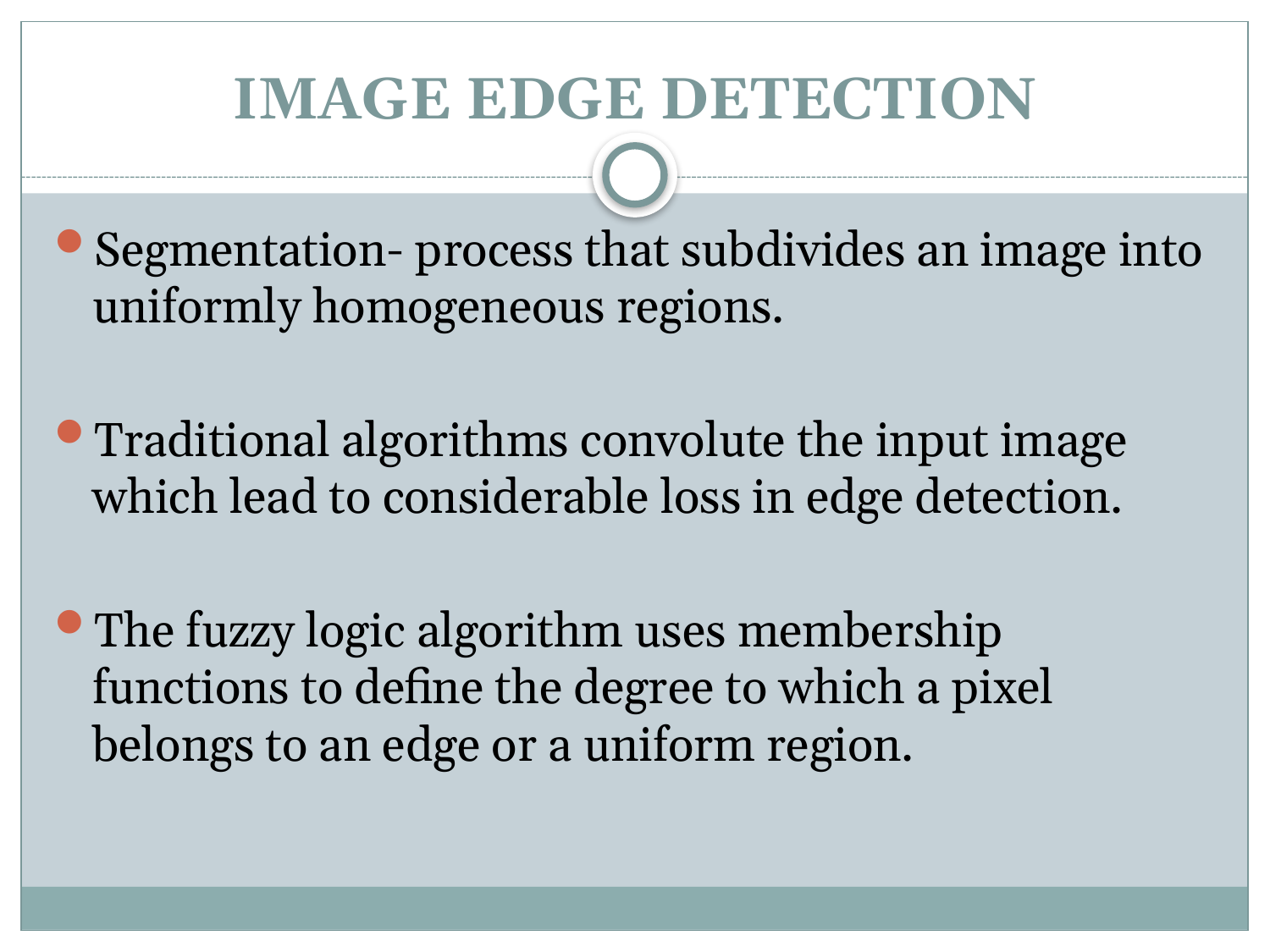

# IMAGE EDGE DETECTION
Segmentation- process that subdivides an image into uniformly homogeneous regions.

Traditional algorithms convolute the input image which lead to considerable loss in edge detection.

The fuzzy logic algorithm uses membership functions to define the degree to which a pixel belongs to an edge or a uniform region.